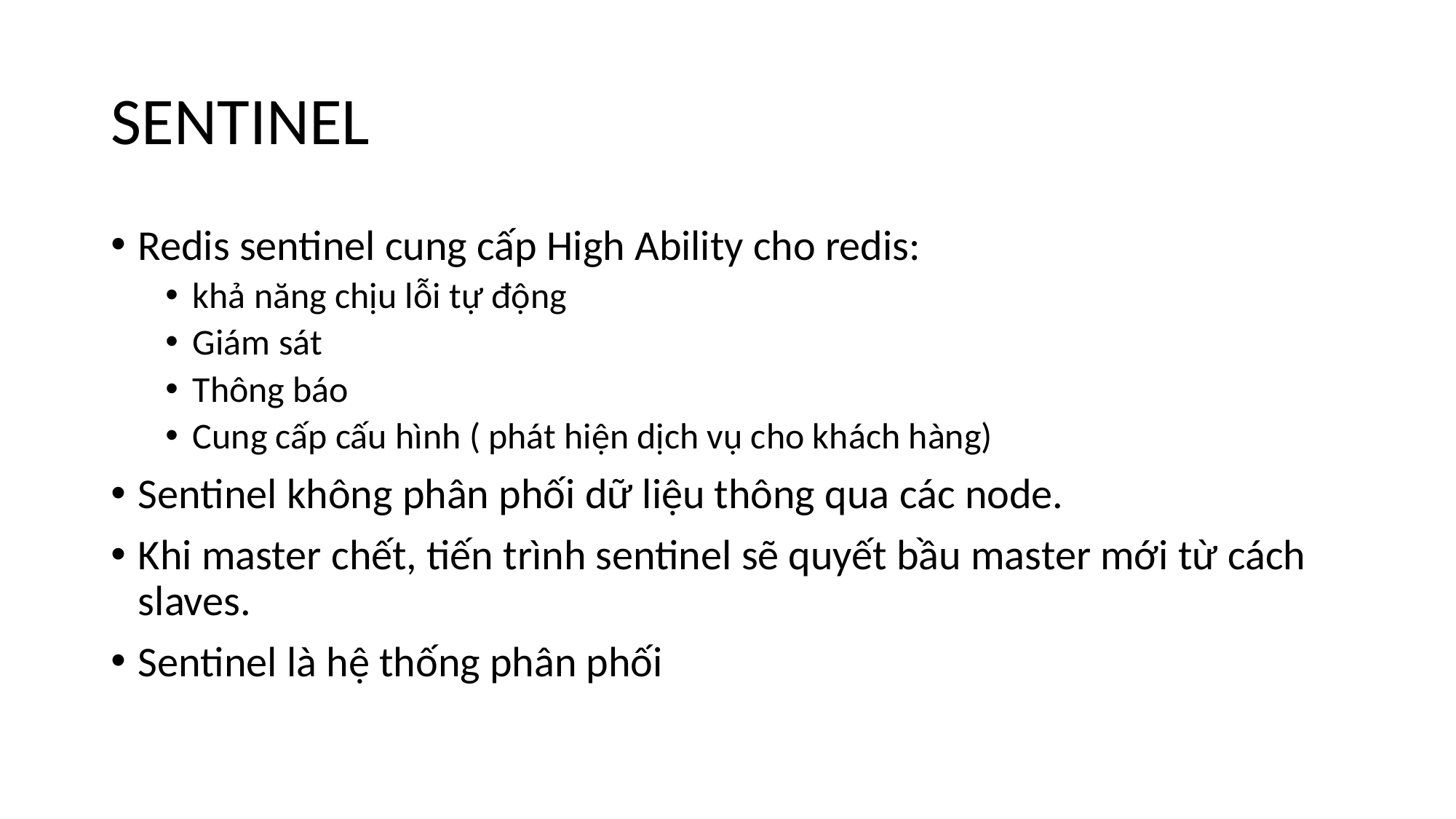

# SENTINEL
Redis sentinel cung cấp High Ability cho redis:
khả năng chịu lỗi tự động
Giám sát
Thông báo
Cung cấp cấu hình ( phát hiện dịch vụ cho khách hàng)
Sentinel không phân phối dữ liệu thông qua các node.
Khi master chết, tiến trình sentinel sẽ quyết bầu master mới từ cách slaves.
Sentinel là hệ thống phân phối